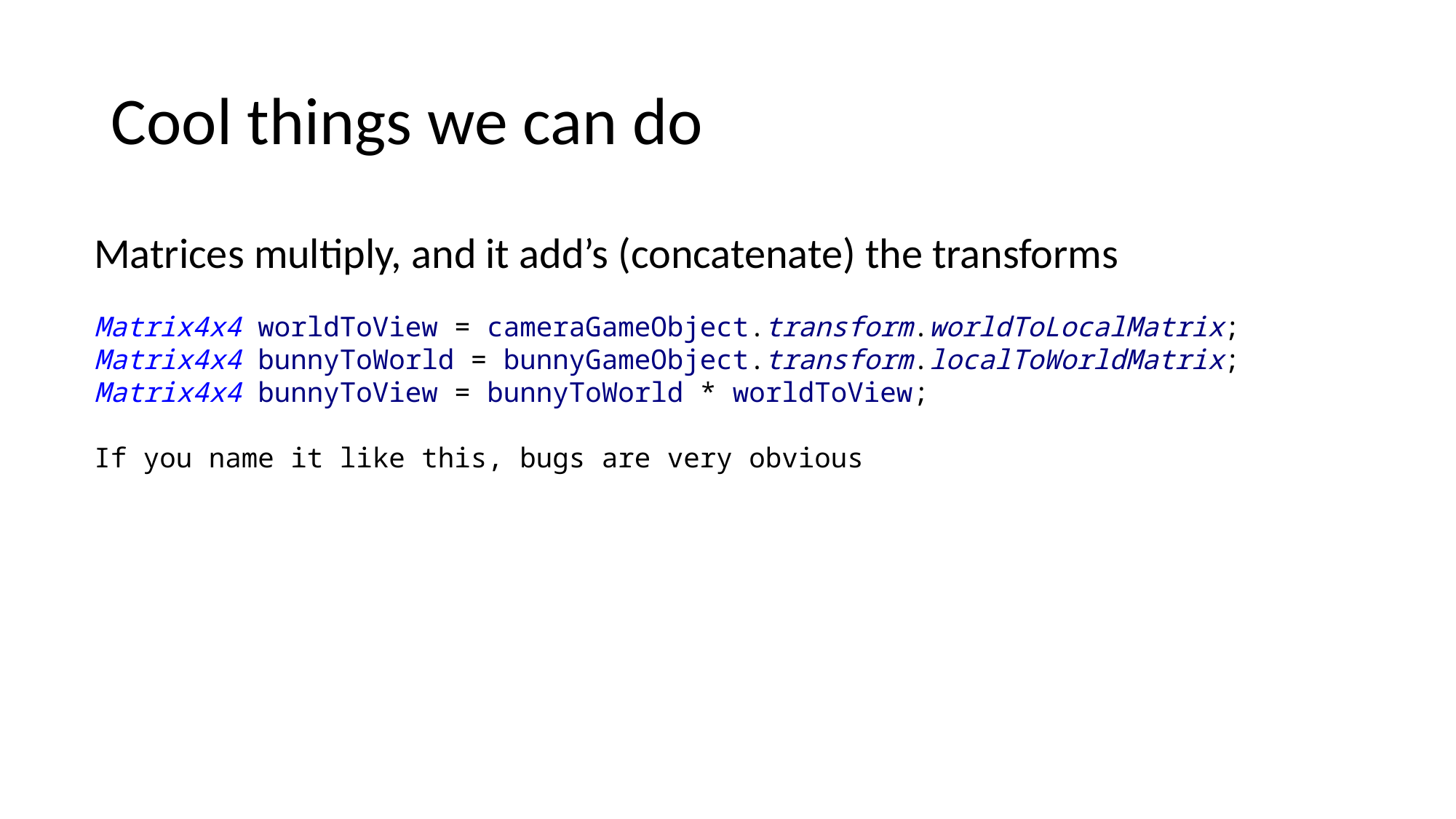

# Cool things we can do
Matrices multiply, and it add’s (concatenate) the transforms
Matrix4x4 worldToView = cameraGameObject.transform.worldToLocalMatrix;
Matrix4x4 bunnyToWorld = bunnyGameObject.transform.localToWorldMatrix;
Matrix4x4 bunnyToView = bunnyToWorld * worldToView;
If you name it like this, bugs are very obvious